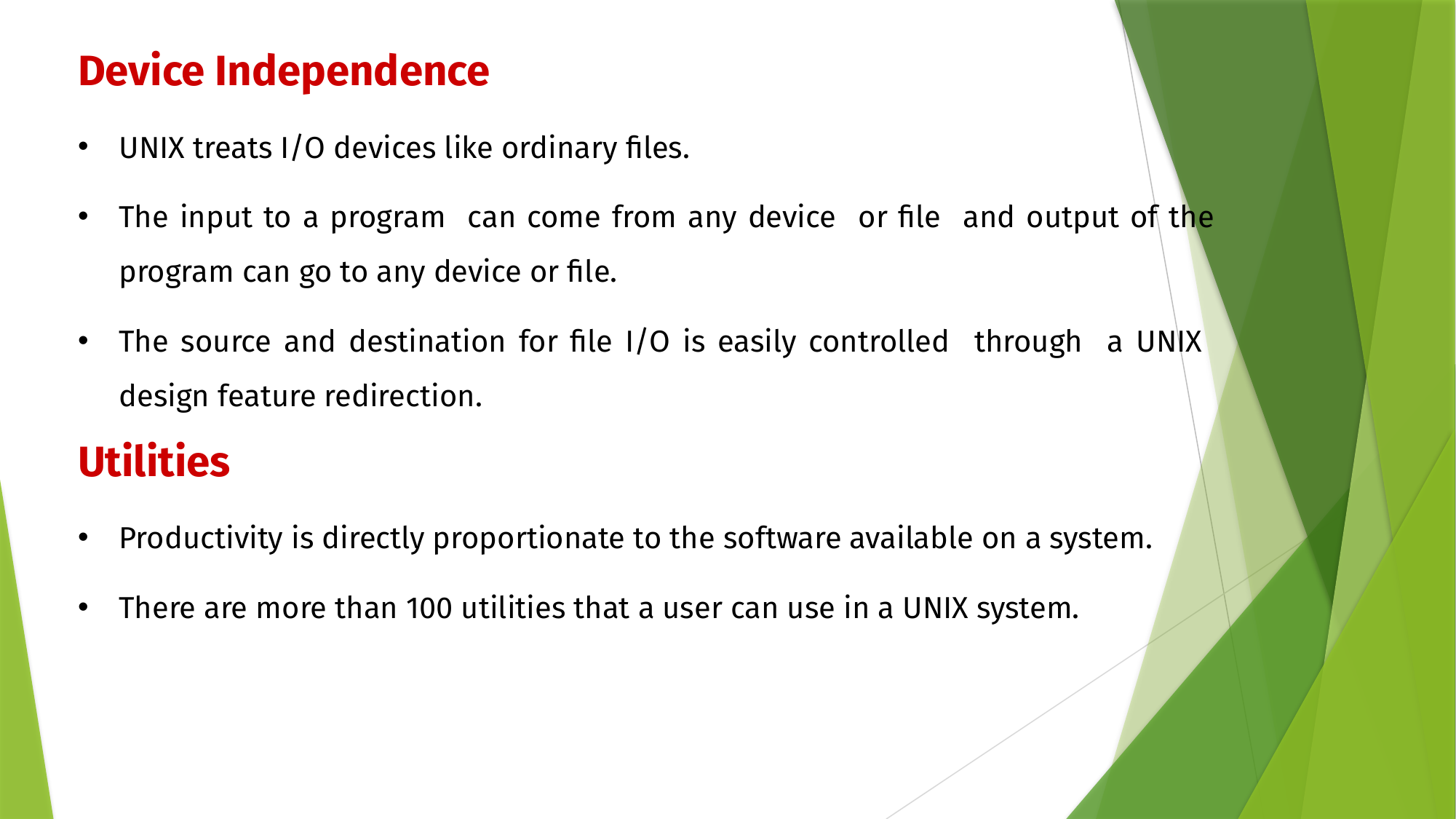

Device Independence
UNIX treats I/O devices like ordinary files.
The input to a program  can come from any device  or file  and output of the program can go to any device or file.
The source and destination for file I/O is easily controlled  through  a UNIX  design feature redirection.
Utilities
Productivity is directly proportionate to the software available on a system.
There are more than 100 utilities that a user can use in a UNIX system.